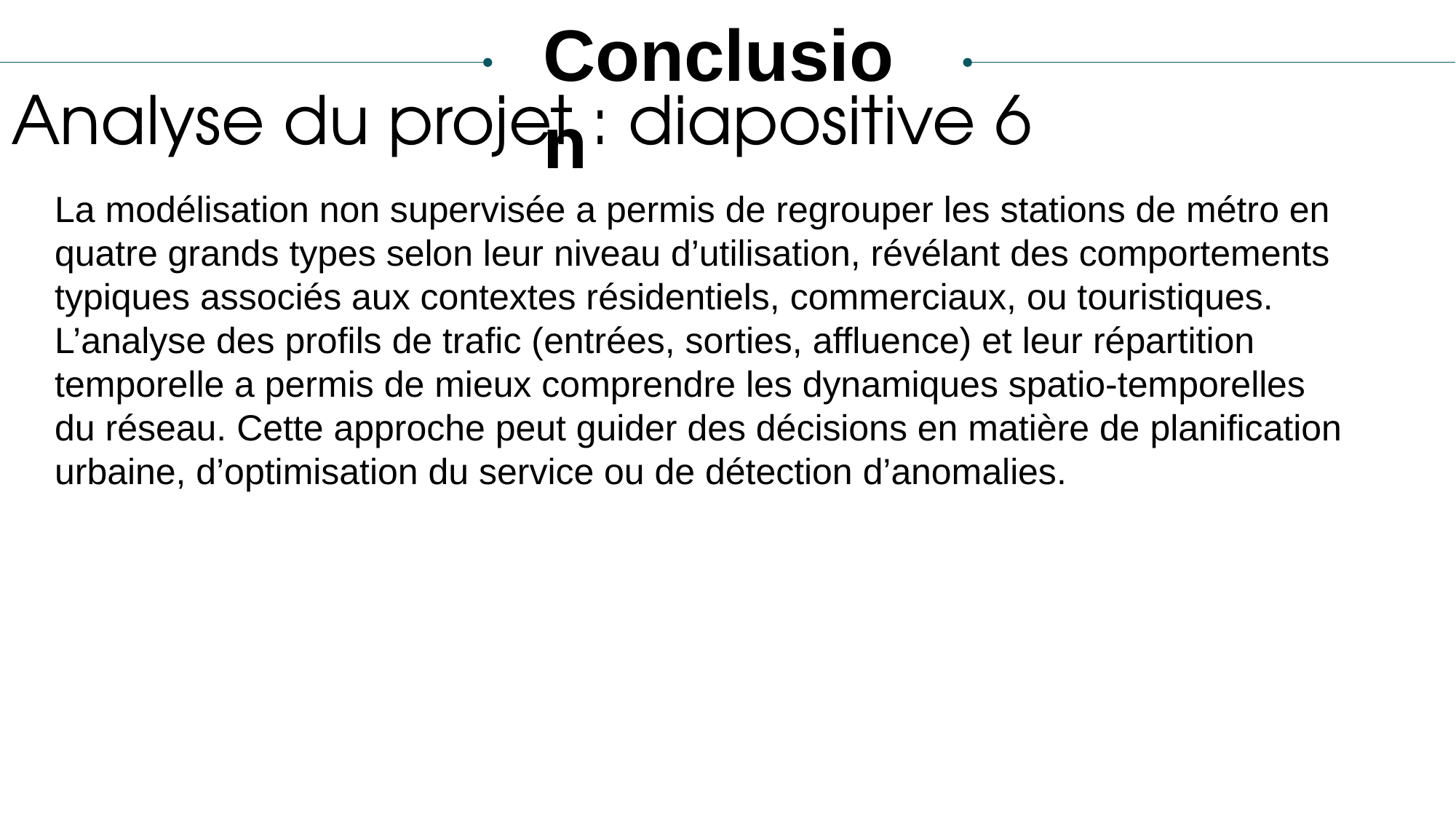

Conclusion
Analyse du projet : diapositive 6
La modélisation non supervisée a permis de regrouper les stations de métro en quatre grands types selon leur niveau d’utilisation, révélant des comportements typiques associés aux contextes résidentiels, commerciaux, ou touristiques. L’analyse des profils de trafic (entrées, sorties, affluence) et leur répartition temporelle a permis de mieux comprendre les dynamiques spatio-temporelles du réseau. Cette approche peut guider des décisions en matière de planification urbaine, d’optimisation du service ou de détection d’anomalies.